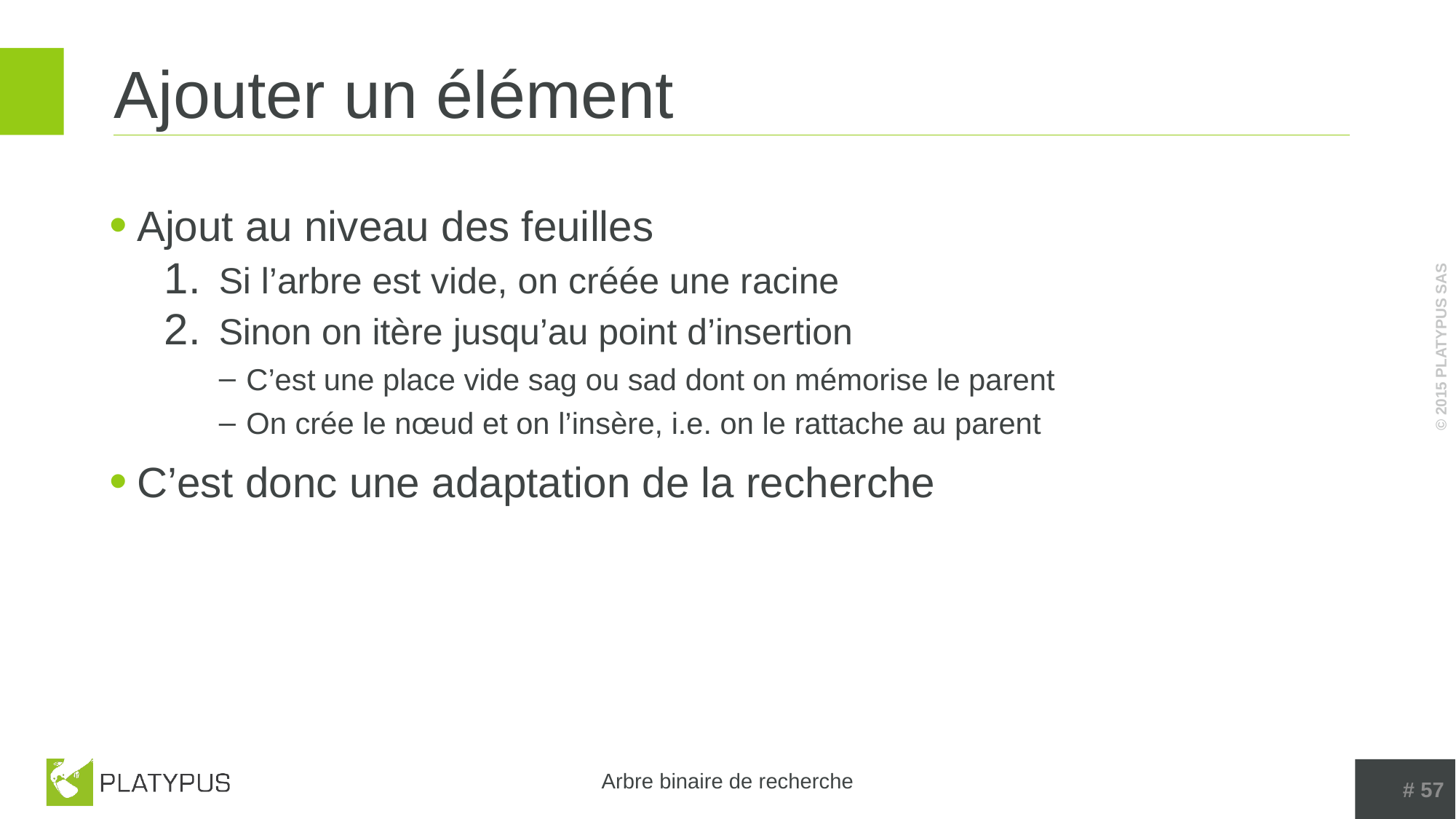

# Ajouter un élément
Ajout au niveau des feuilles
Si l’arbre est vide, on créée une racine
Sinon on itère jusqu’au point d’insertion
C’est une place vide sag ou sad dont on mémorise le parent
On crée le nœud et on l’insère, i.e. on le rattache au parent
C’est donc une adaptation de la recherche
# 57
Arbre binaire de recherche